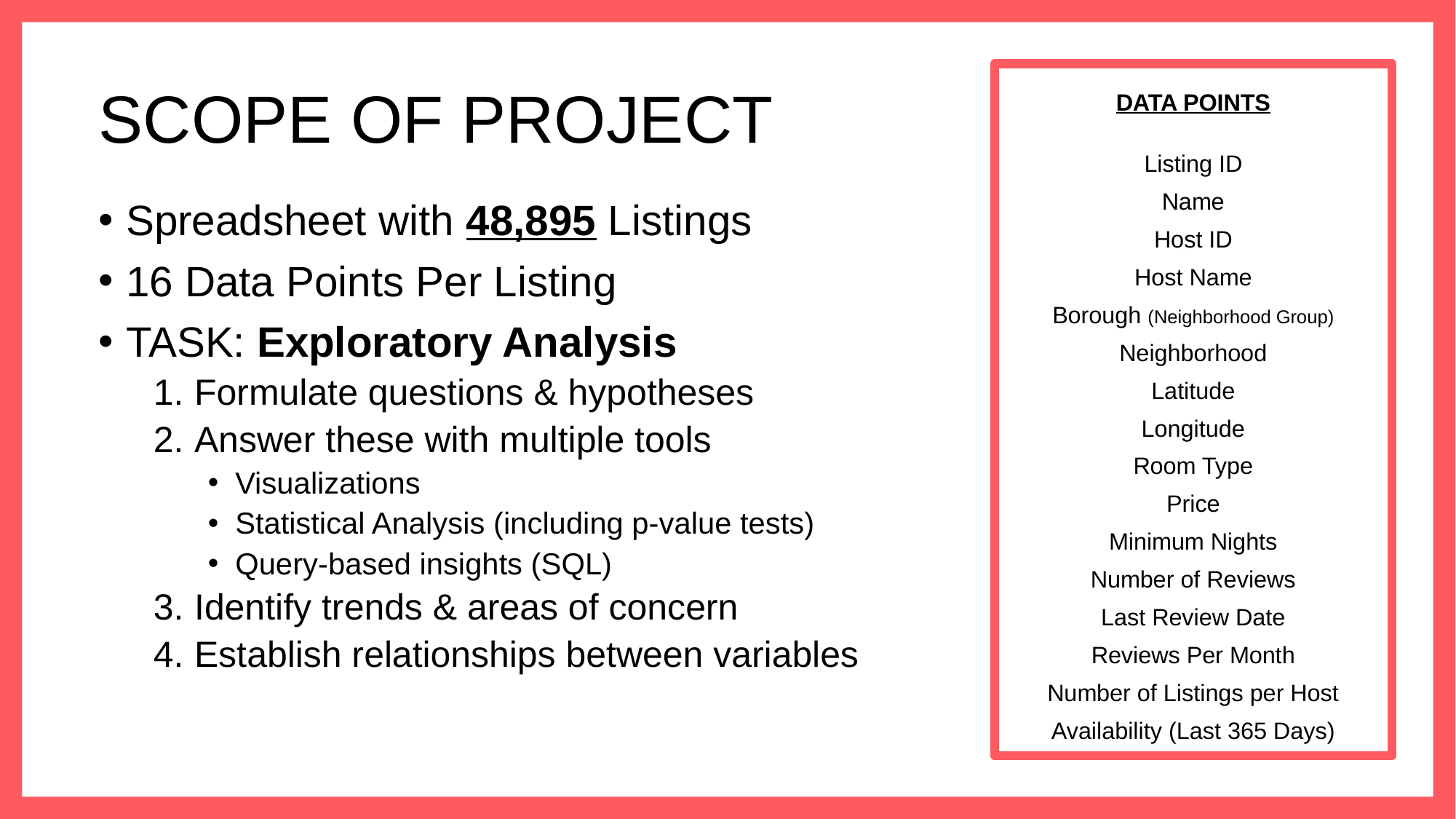

# SCOPE OF PROJECT

DATA POINTS

Listing ID
Name
Host ID
Host Name
Borough (Neighborhood Group)
Neighborhood
Latitude
Longitude
Room Type
Price
Minimum Nights
Number of Reviews
Last Review Date
Reviews Per Month
Number of Listings per Host
Availability (Last 365 Days)

Spreadsheet with 48,895 Listings
16 Data Points Per Listing
TASK: Exploratory Analysis
Formulate questions & hypotheses
Answer these with multiple tools
Visualizations
Statistical Analysis (including p-value tests)
Query-based insights (SQL)
Identify trends & areas of concern
Establish relationships between variables